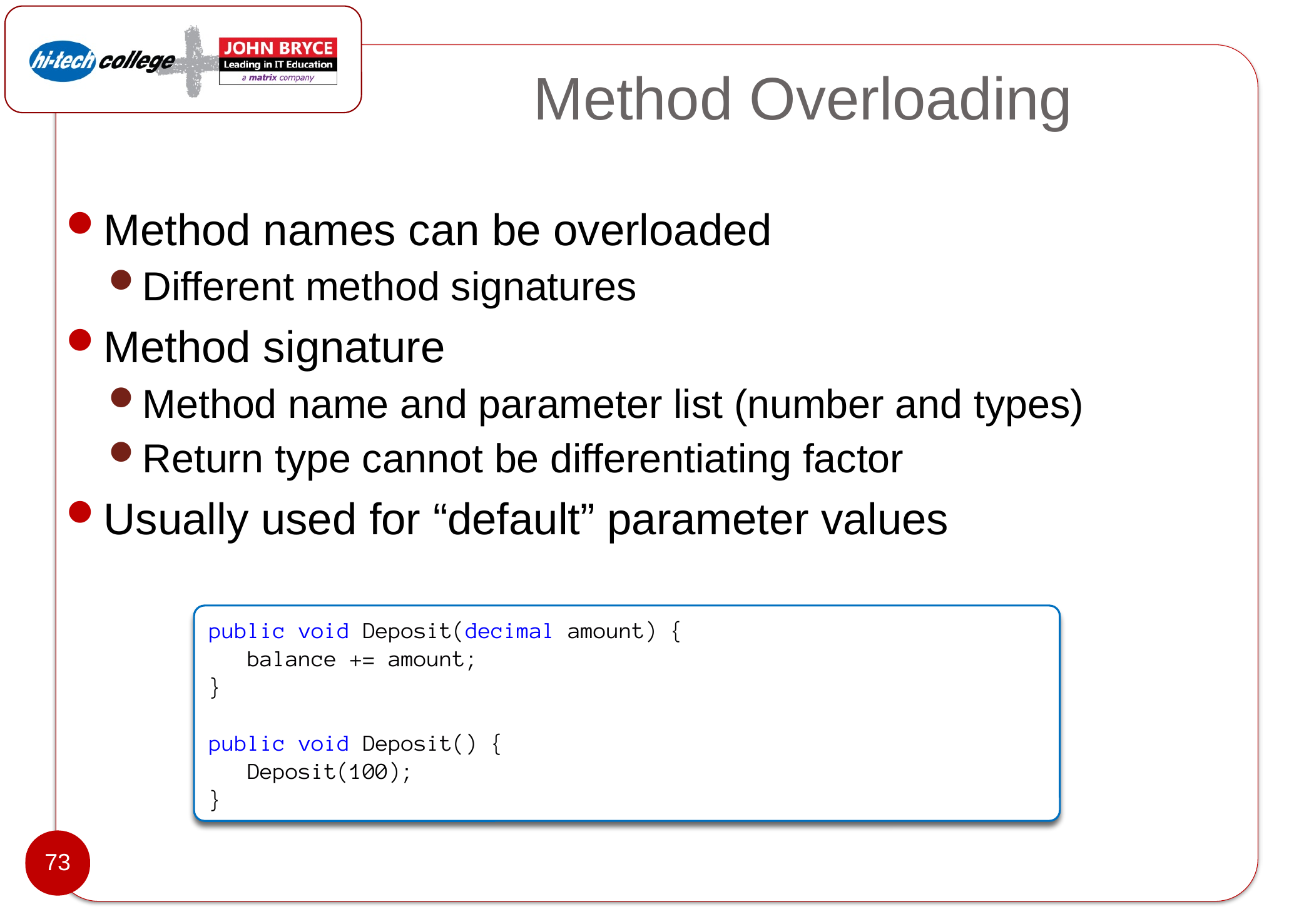

# Method Overloading
Method names can be overloaded
Different method signatures
Method signature
Method name and parameter list (number and types)
Return type cannot be differentiating factor
Usually used for “default” parameter values
public void Deposit(decimal amount) {
   balance += amount;
}

public void Deposit() {
   Deposit(100);
}
73